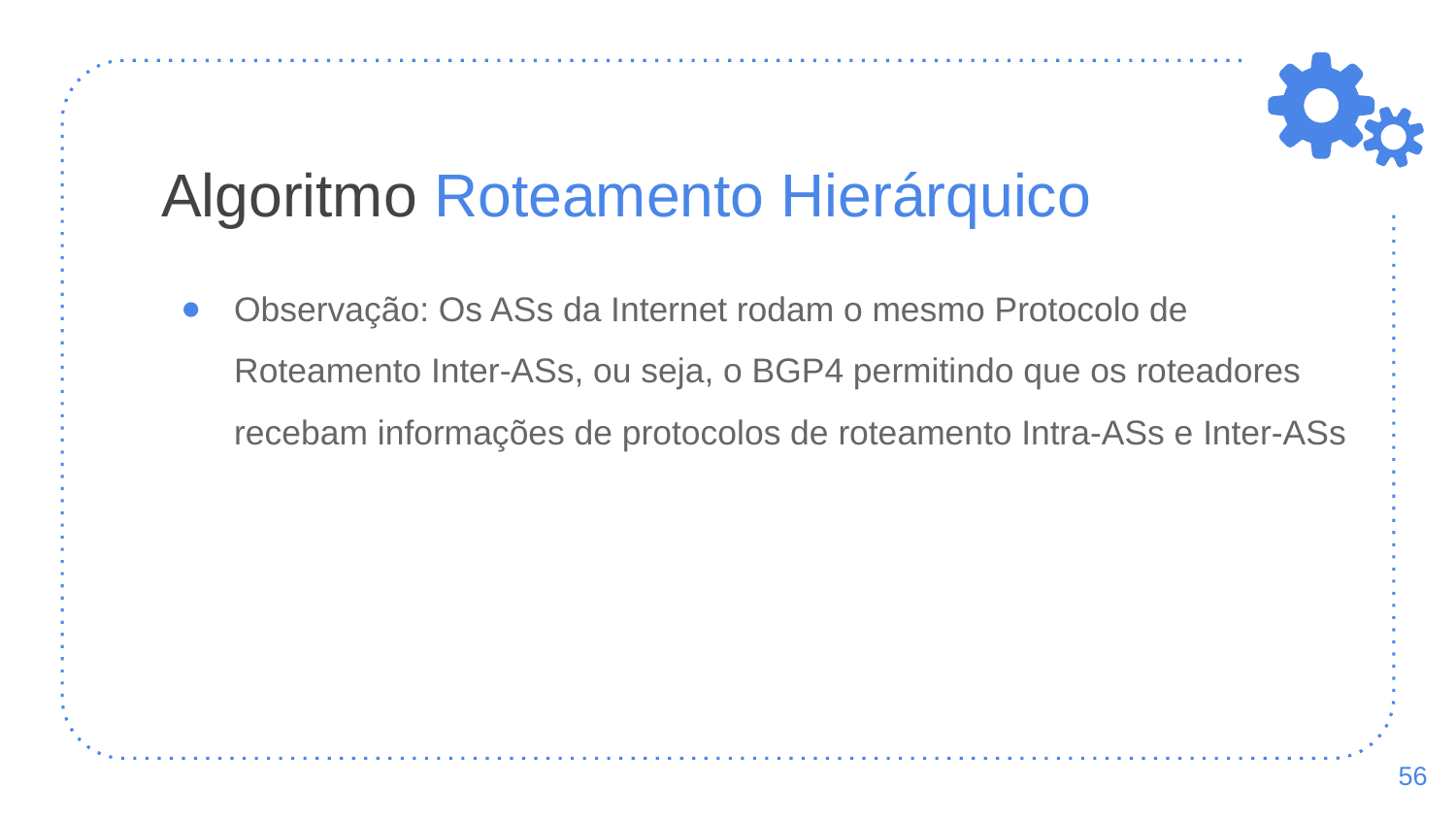

# Algoritmo Roteamento Hierárquico
Observação: Os ASs da Internet rodam o mesmo Protocolo de Roteamento Inter-ASs, ou seja, o BGP4 permitindo que os roteadores recebam informações de protocolos de roteamento Intra-ASs e Inter-ASs
56